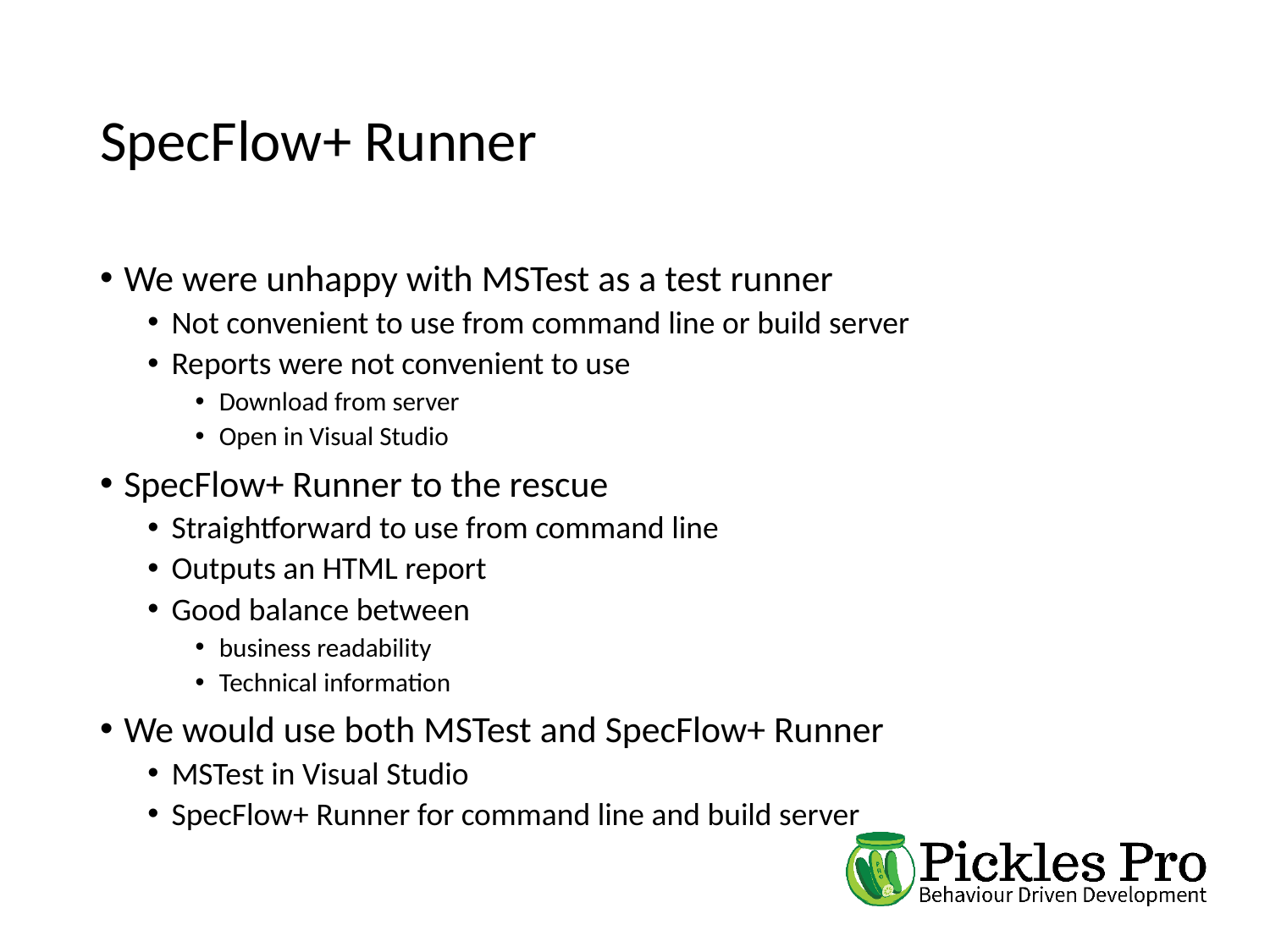

# SpecFlow+ Runner
We were unhappy with MSTest as a test runner
Not convenient to use from command line or build server
Reports were not convenient to use
Download from server
Open in Visual Studio
SpecFlow+ Runner to the rescue
Straightforward to use from command line
Outputs an HTML report
Good balance between
business readability
Technical information
We would use both MSTest and SpecFlow+ Runner
MSTest in Visual Studio
SpecFlow+ Runner for command line and build server